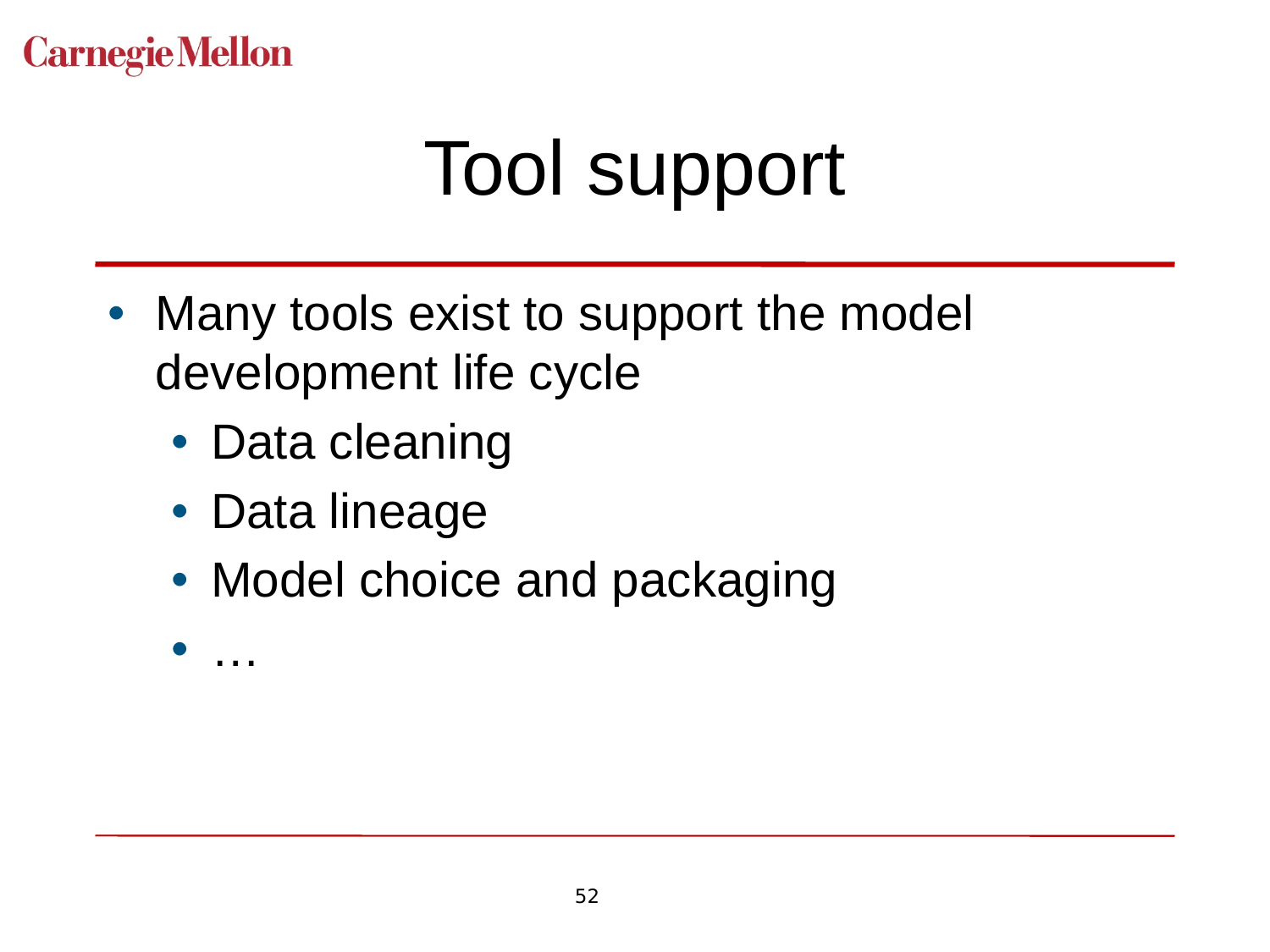

# Tool support
Many tools exist to support the model development life cycle
Data cleaning
Data lineage
Model choice and packaging
…